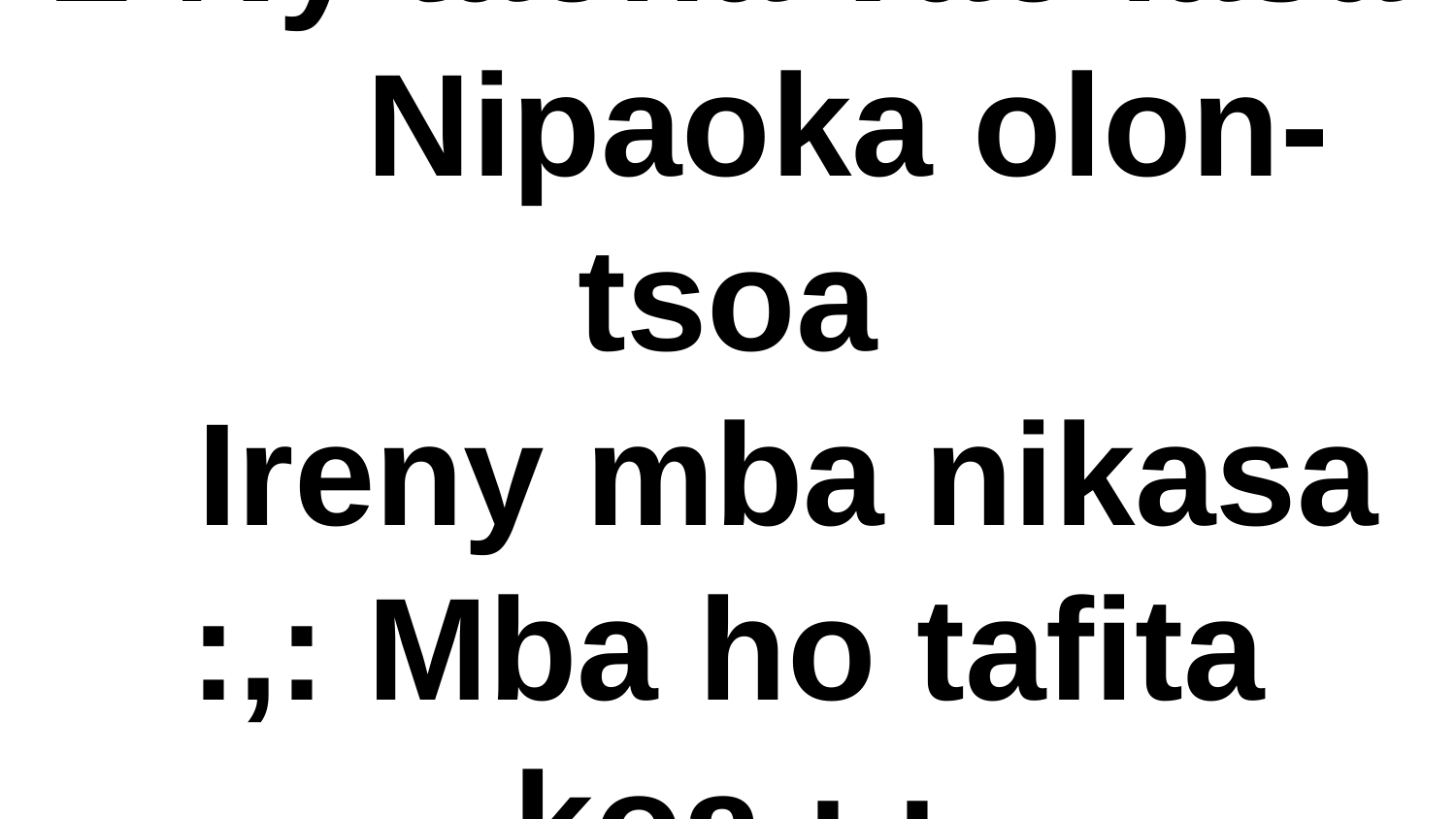

# 2 Ny taona vao lasa Nipaoka olon-tsoa Ireny mba nikasa :,: Mba ho tafita koa :,: